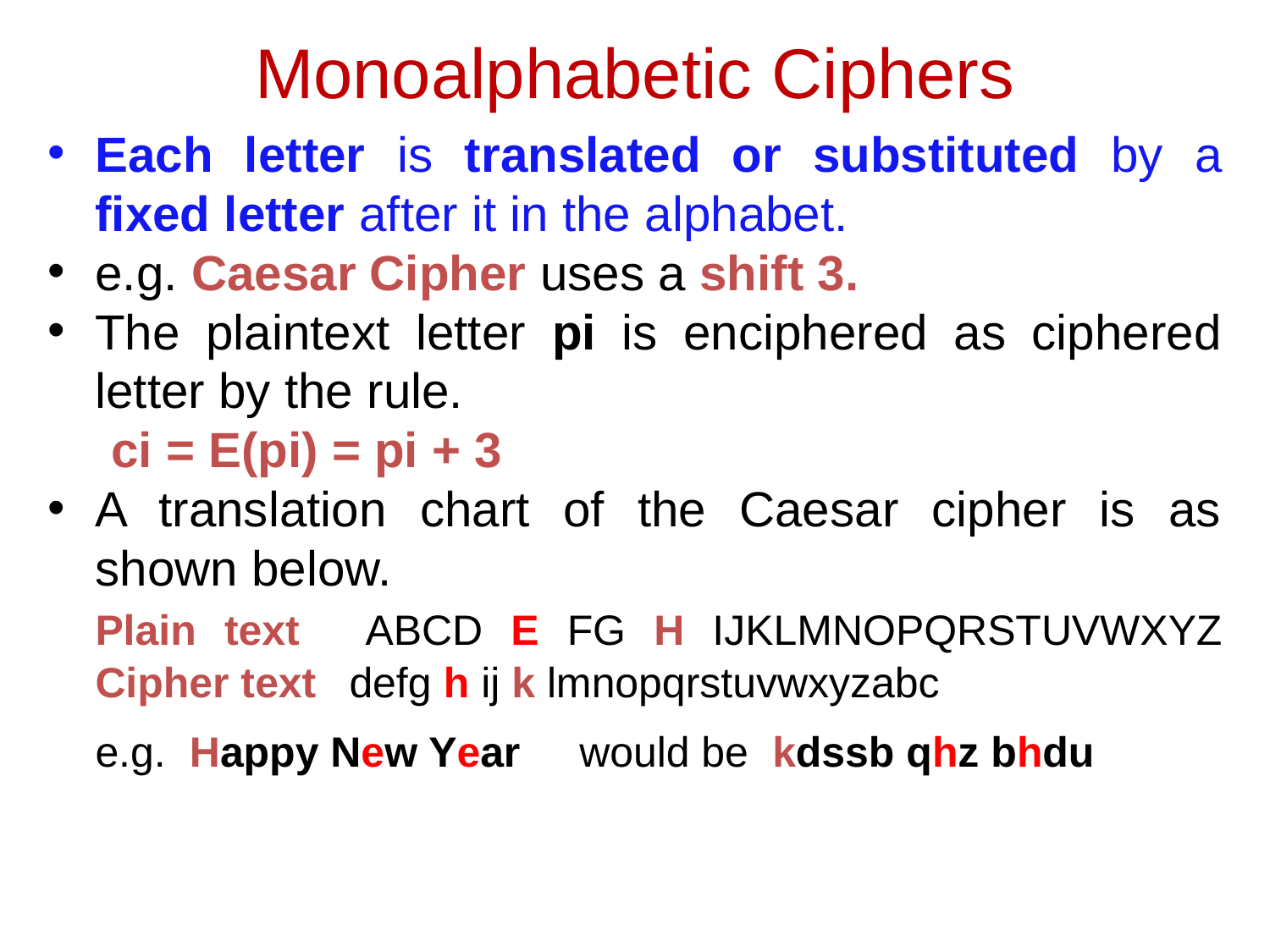

# Monoalphabetic Ciphers
Each letter is translated or substituted by a fixed letter after it in the alphabet.
e.g. Caesar Cipher uses a shift 3.
The plaintext letter pi is enciphered as ciphered letter by the rule.
ci = E(pi) = pi + 3
A translation chart of the Caesar cipher is as shown below.
	Plain text	ABCD E FG H IJKLMNOPQRSTUVWXYZ
Cipher text	defg h ij k lmnopqrstuvwxyzabc

	e.g.  Happy New Year     would be  kdssb qhz bhdu